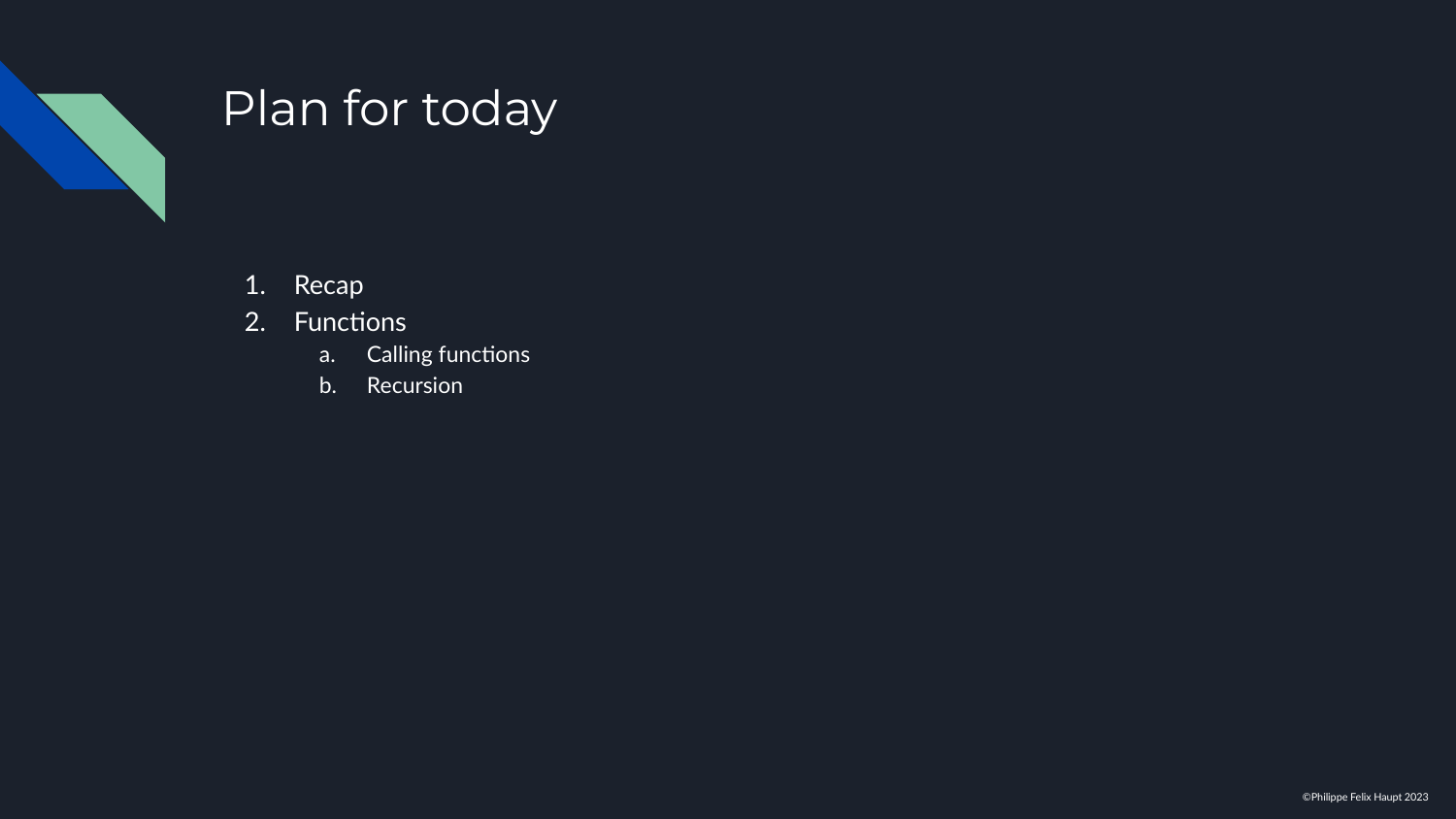

# Plan for today
Recap
Functions
Calling functions
Recursion
©Philippe Felix Haupt 2023